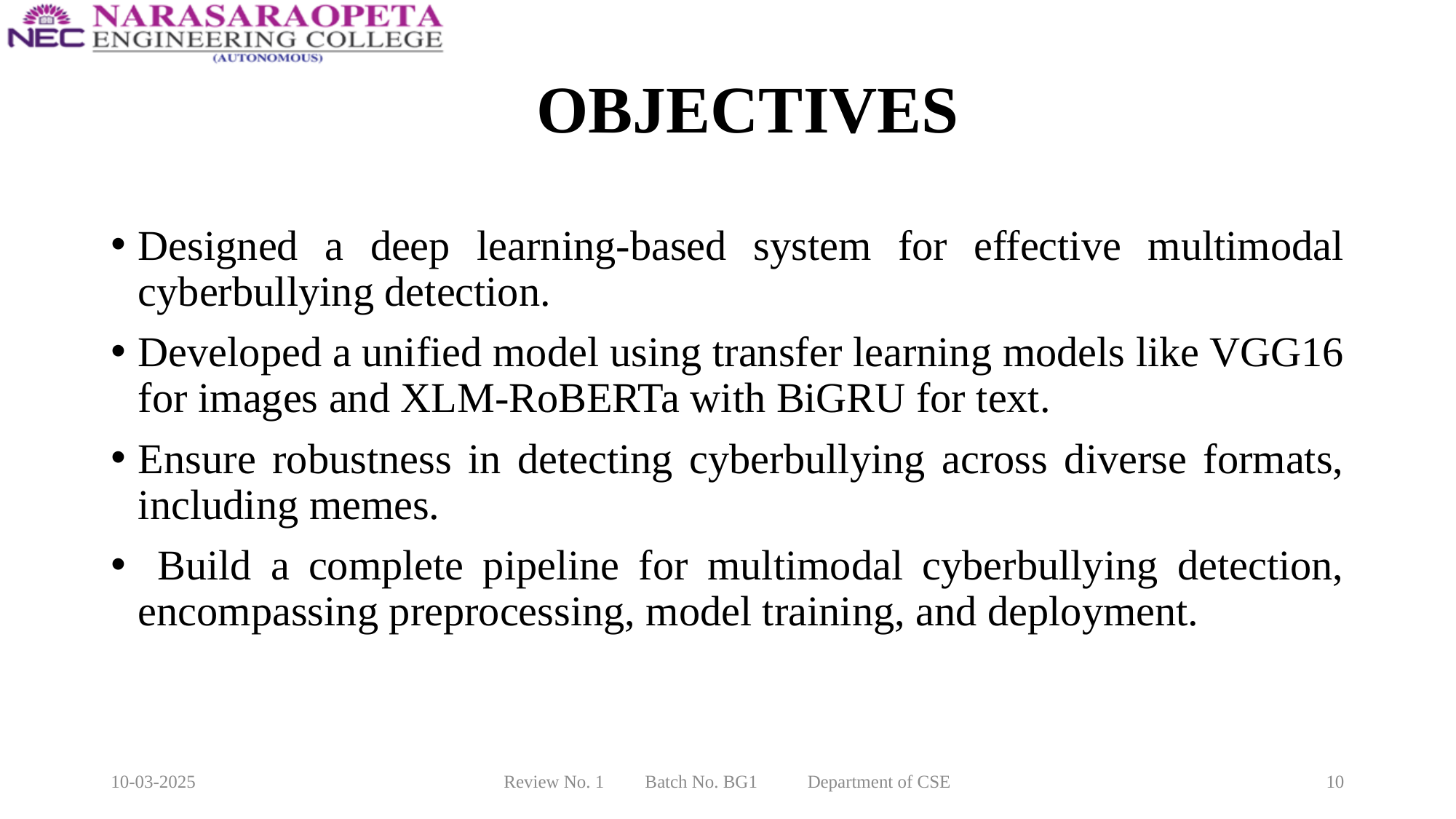

# OBJECTIVES
Designed a deep learning-based system for effective multimodal cyberbullying detection.
Developed a unified model using transfer learning models like VGG16 for images and XLM-RoBERTa with BiGRU for text.
Ensure robustness in detecting cyberbullying across diverse formats, including memes.
 Build a complete pipeline for multimodal cyberbullying detection, encompassing preprocessing, model training, and deployment.

10-03-2025
Review No. 1         Batch No. BG1           Department of CSE
10